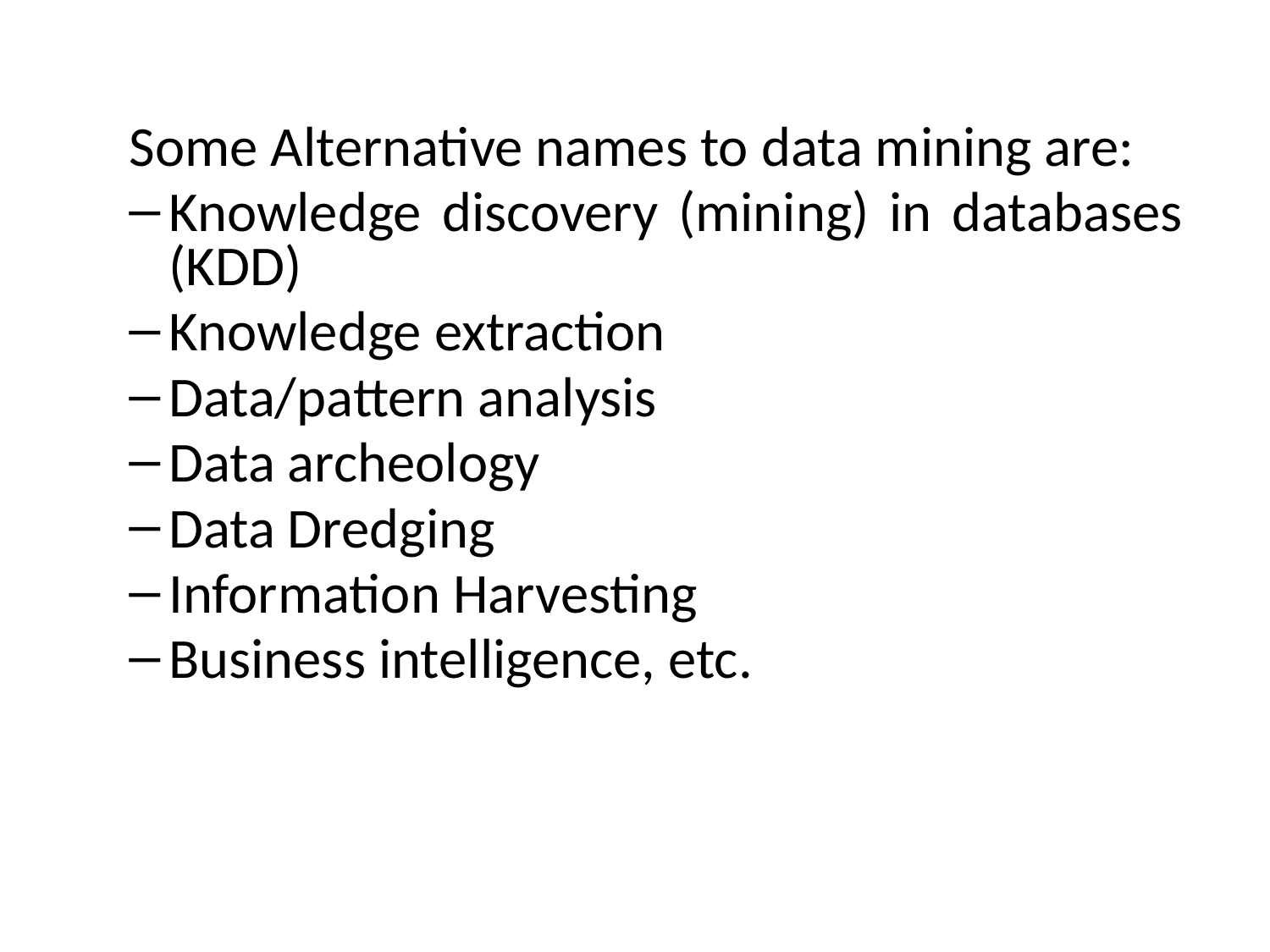

Some Alternative names to data mining are:
Knowledge discovery (mining) in databases (KDD)
Knowledge extraction
Data/pattern analysis
Data archeology
Data Dredging
Information Harvesting
Business intelligence, etc.